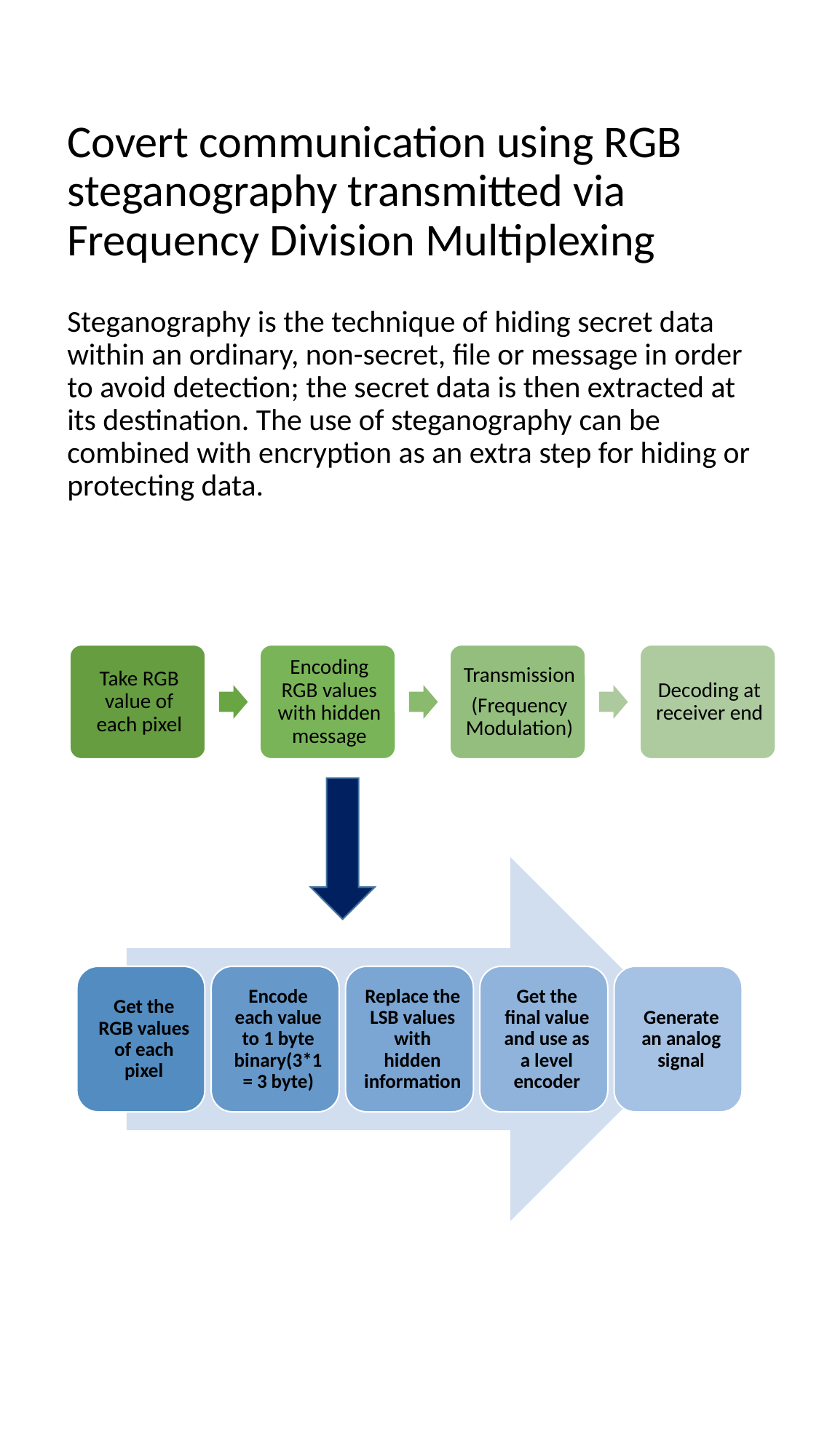

# Covert communication using RGB steganography transmitted via Frequency Division Multiplexing Steganography is the technique of hiding secret data within an ordinary, non-secret, file or message in order to avoid detection; the secret data is then extracted at its destination. The use of steganography can be combined with encryption as an extra step for hiding or protecting data.
Take RGB value of each pixel

Encoding RGB values with hidden message

Transmission
(Frequency Modulation)

Decoding at receiver end

Get the RGB values of each pixel
Encode each value to 1 byte binary(3*1 = 3 byte)
Replace the LSB values with hidden information
Get the final value and use as a level encoder
Generate an analog signal